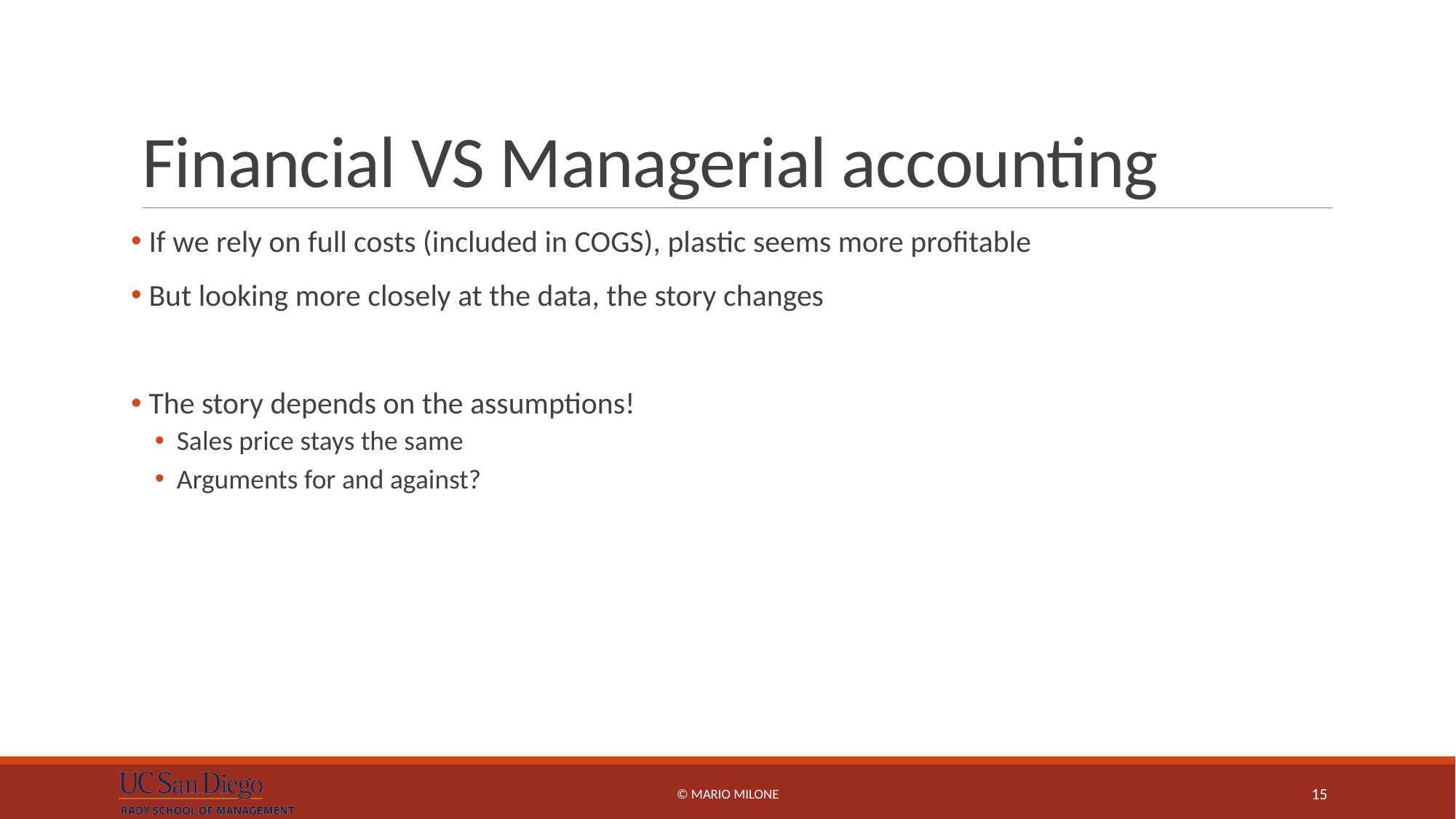

# Financial VS Managerial accounting
 If we rely on full costs (included in COGS), plastic seems more profitable
 But looking more closely at the data, the story changes

 The story depends on the assumptions!
Sales price stays the same
Arguments for and against?
© Mario Milone
15